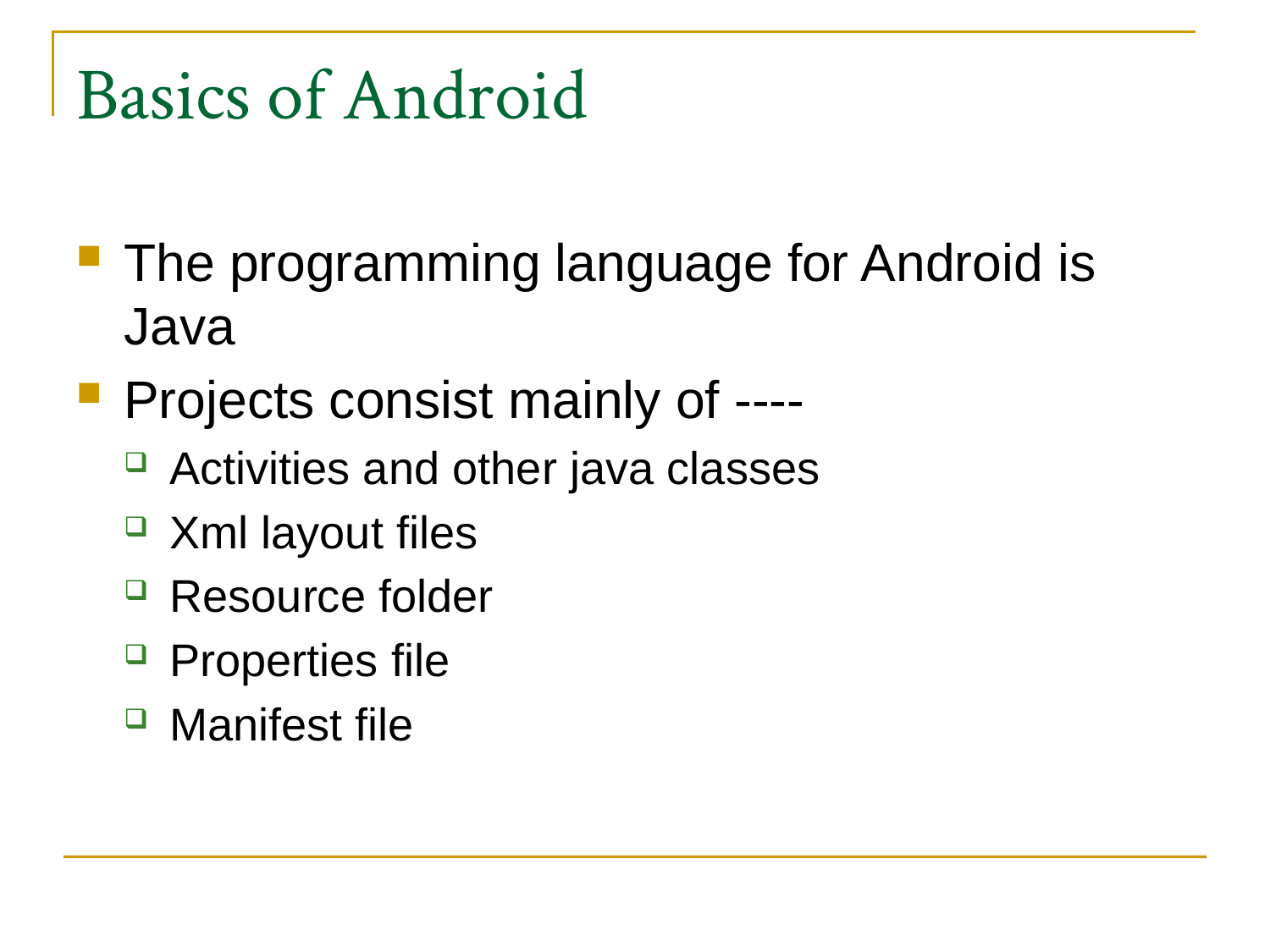

# Basics of Android
The programming language for Android is Java
Projects consist mainly of ----
Activities and other java classes
Xml layout files
Resource folder
Properties file
Manifest file